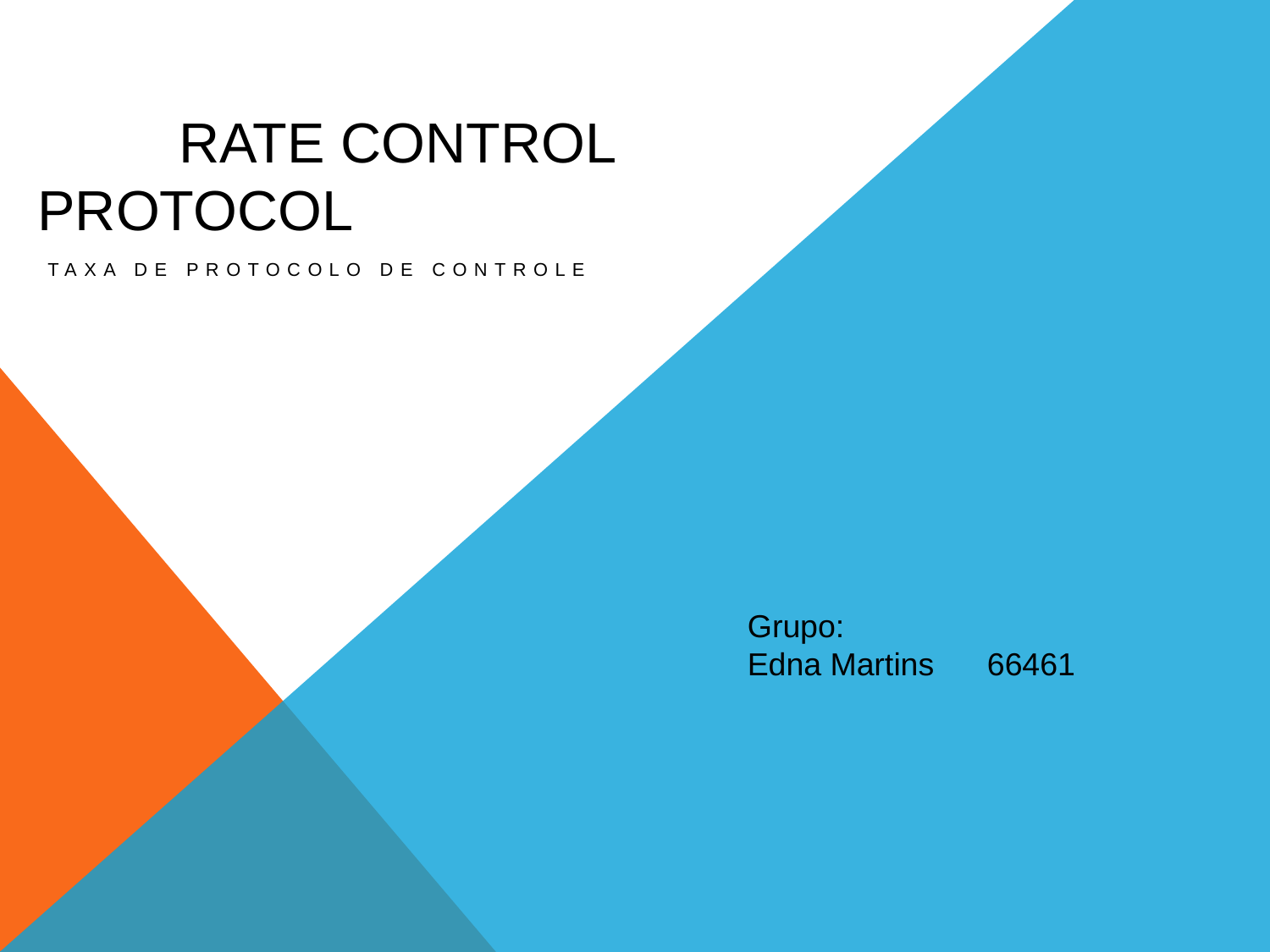

# Rate Control Protocol
Taxa de Protocolo de controle
Grupo:
Edna Martins      66461